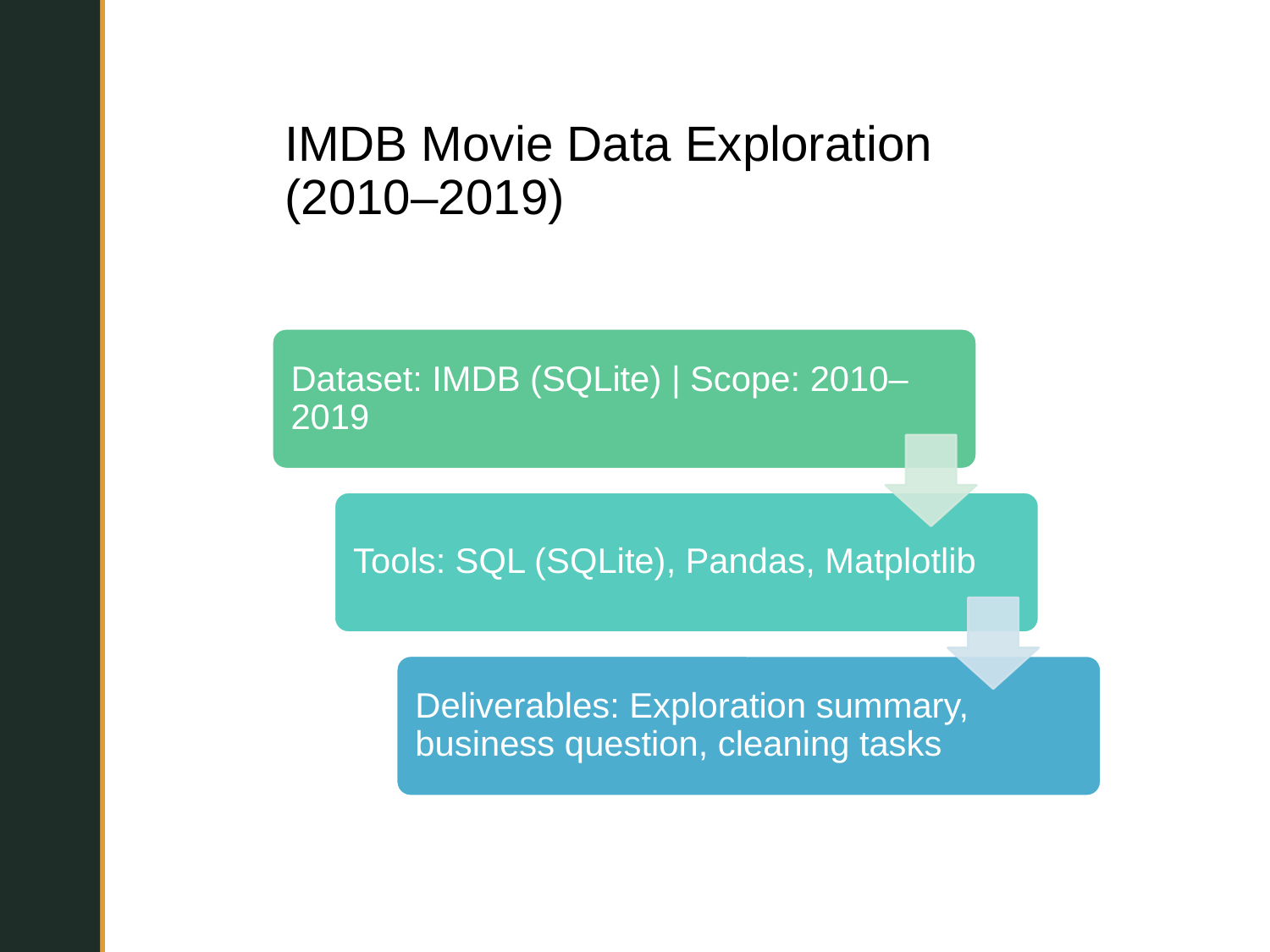

# IMDB Movie Data Exploration (2010–2019)
Dataset: IMDB (SQLite) | Scope: 2010–2019
Tools: SQL (SQLite), Pandas, Matplotlib
Deliverables: Exploration summary, business question, cleaning tasks